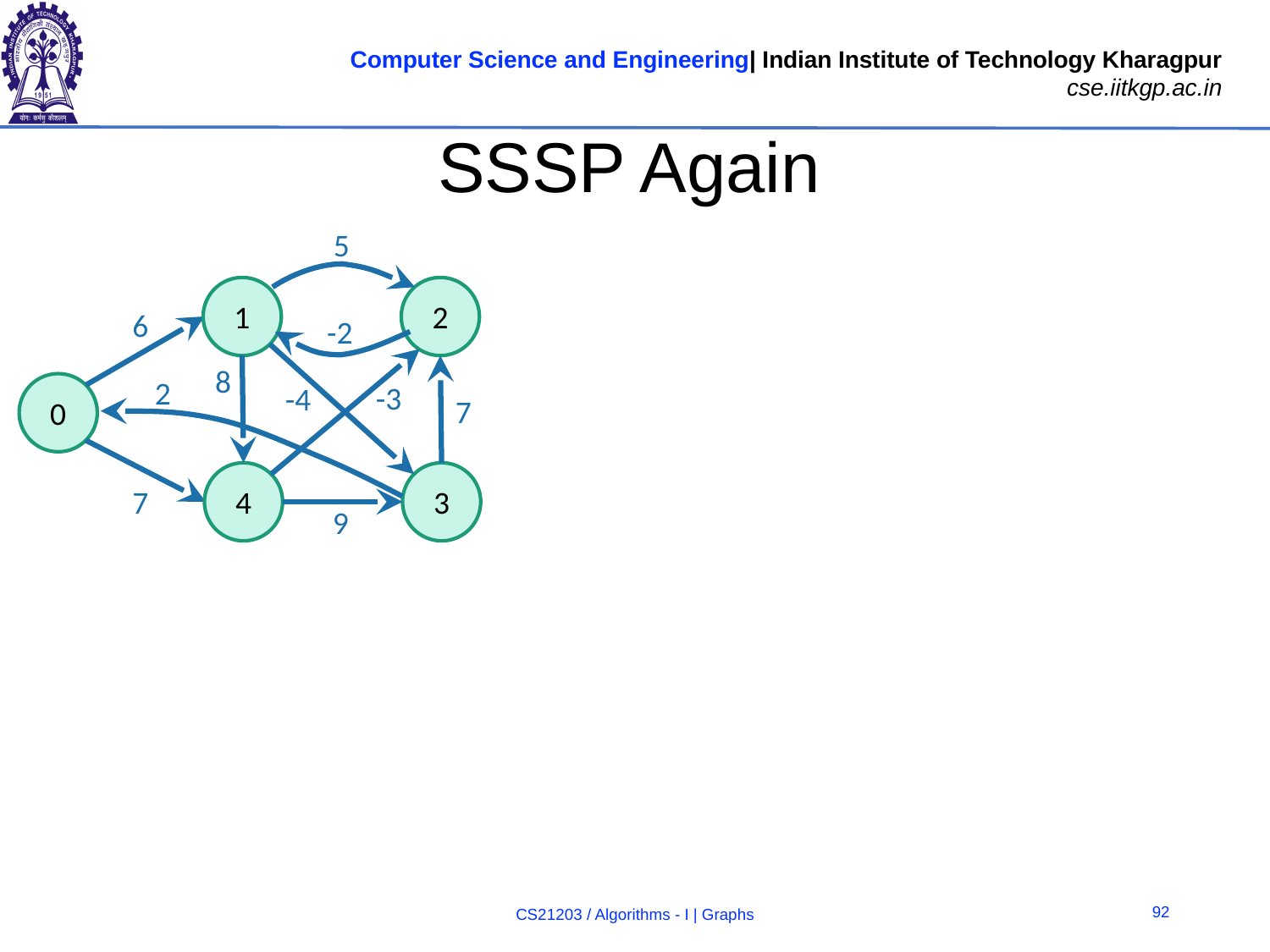

# SSSP Again
5

1
2
6
-2

8
2
-3
-4
0
7

4
3
7
9
92
CS21203 / Algorithms - I | Graphs